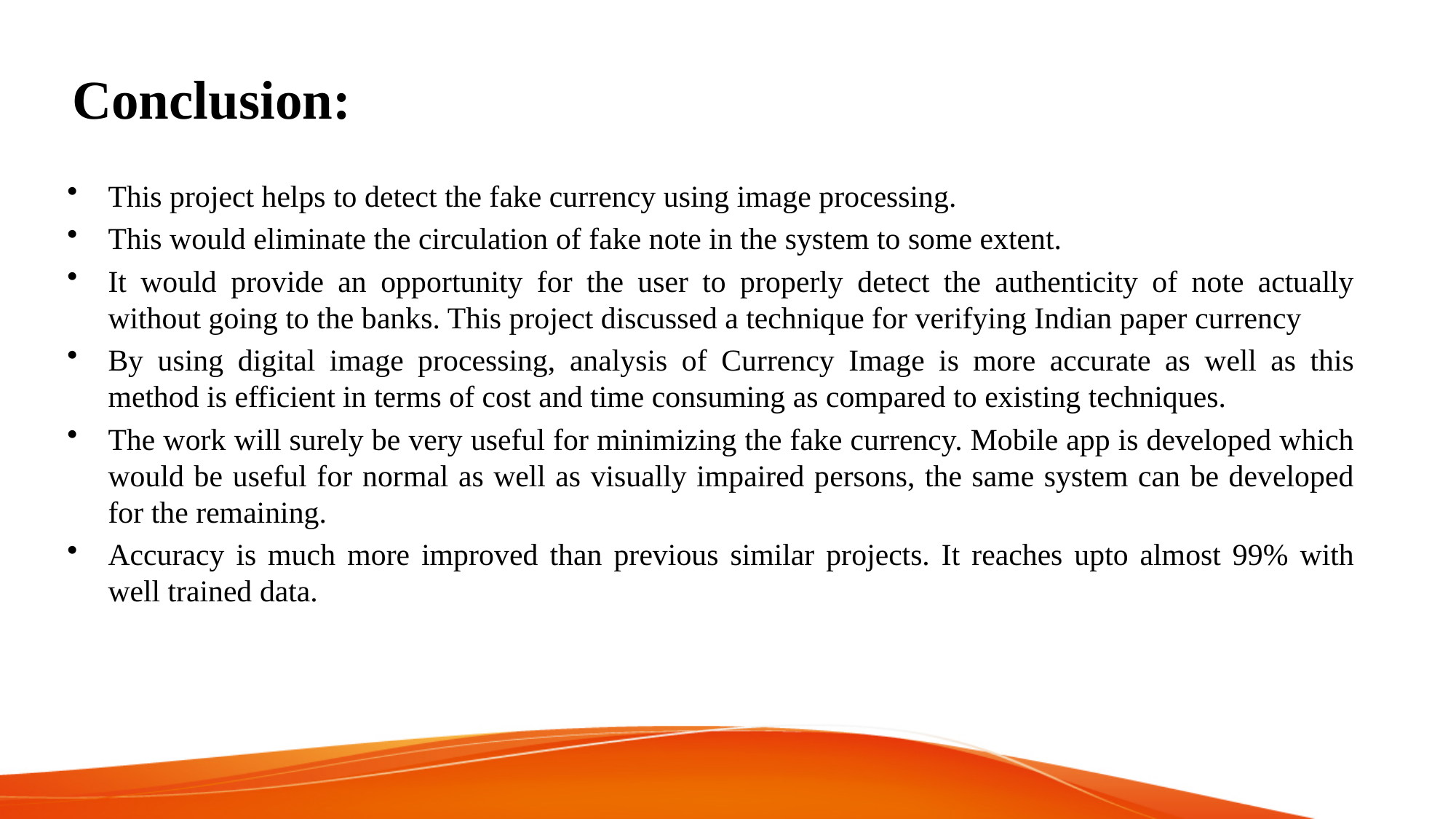

# Conclusion:
This project helps to detect the fake currency using image processing.
This would eliminate the circulation of fake note in the system to some extent.
It would provide an opportunity for the user to properly detect the authenticity of note actually without going to the banks. This project discussed a technique for verifying Indian paper currency
By using digital image processing, analysis of Currency Image is more accurate as well as this method is efficient in terms of cost and time consuming as compared to existing techniques.
The work will surely be very useful for minimizing the fake currency. Mobile app is developed which would be useful for normal as well as visually impaired persons, the same system can be developed for the remaining.
Accuracy is much more improved than previous similar projects. It reaches upto almost 99% with well trained data.